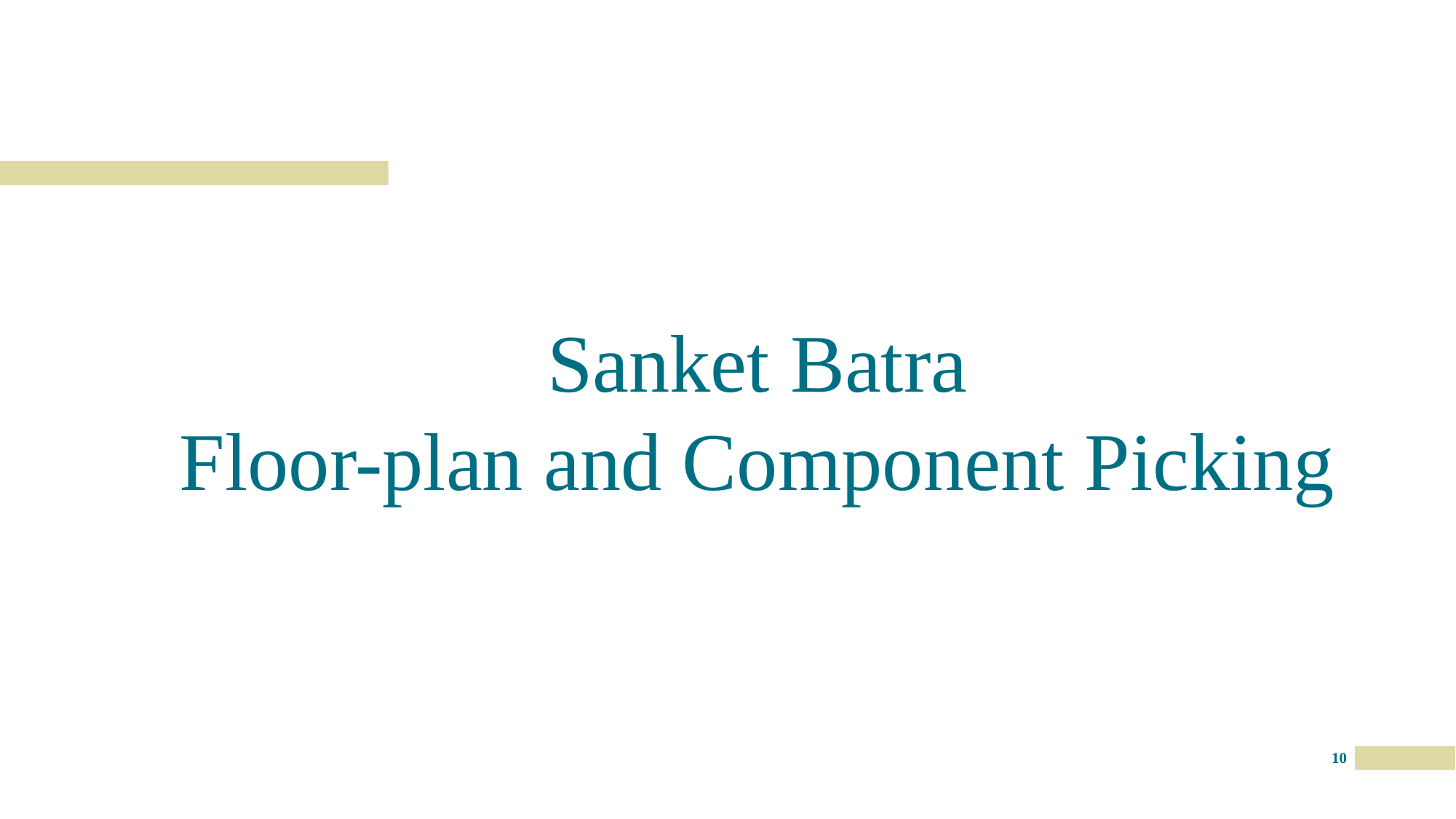

Sanket Batra
Floor-plan and Component Picking
10